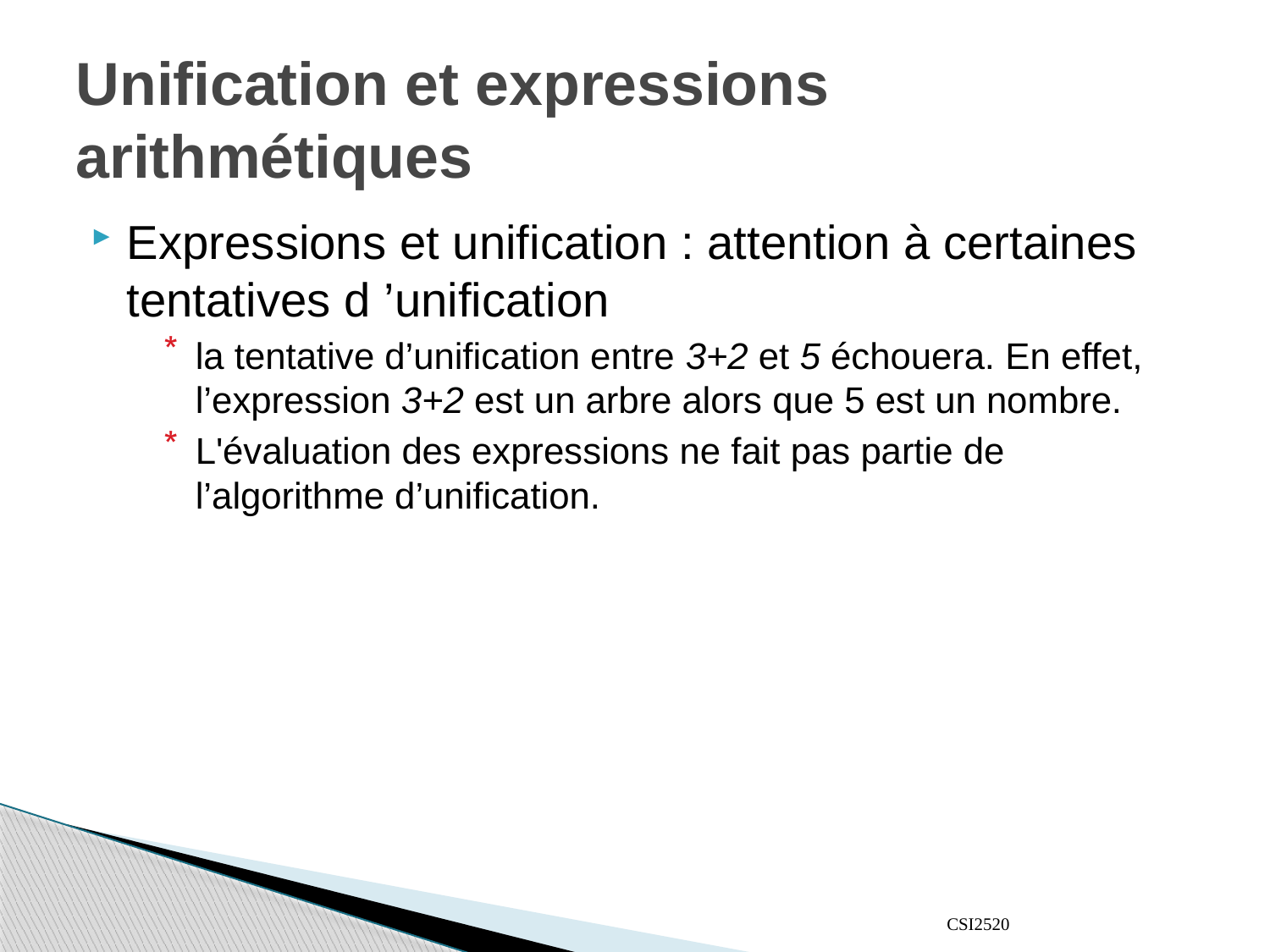

# Unification et expressions arithmétiques
Expressions et unification : attention à certaines tentatives d ’unification
la tentative d’unification entre 3+2 et 5 échouera. En effet, l’expression 3+2 est un arbre alors que 5 est un nombre.
L'évaluation des expressions ne fait pas partie de l’algorithme d’unification.
CSI2520